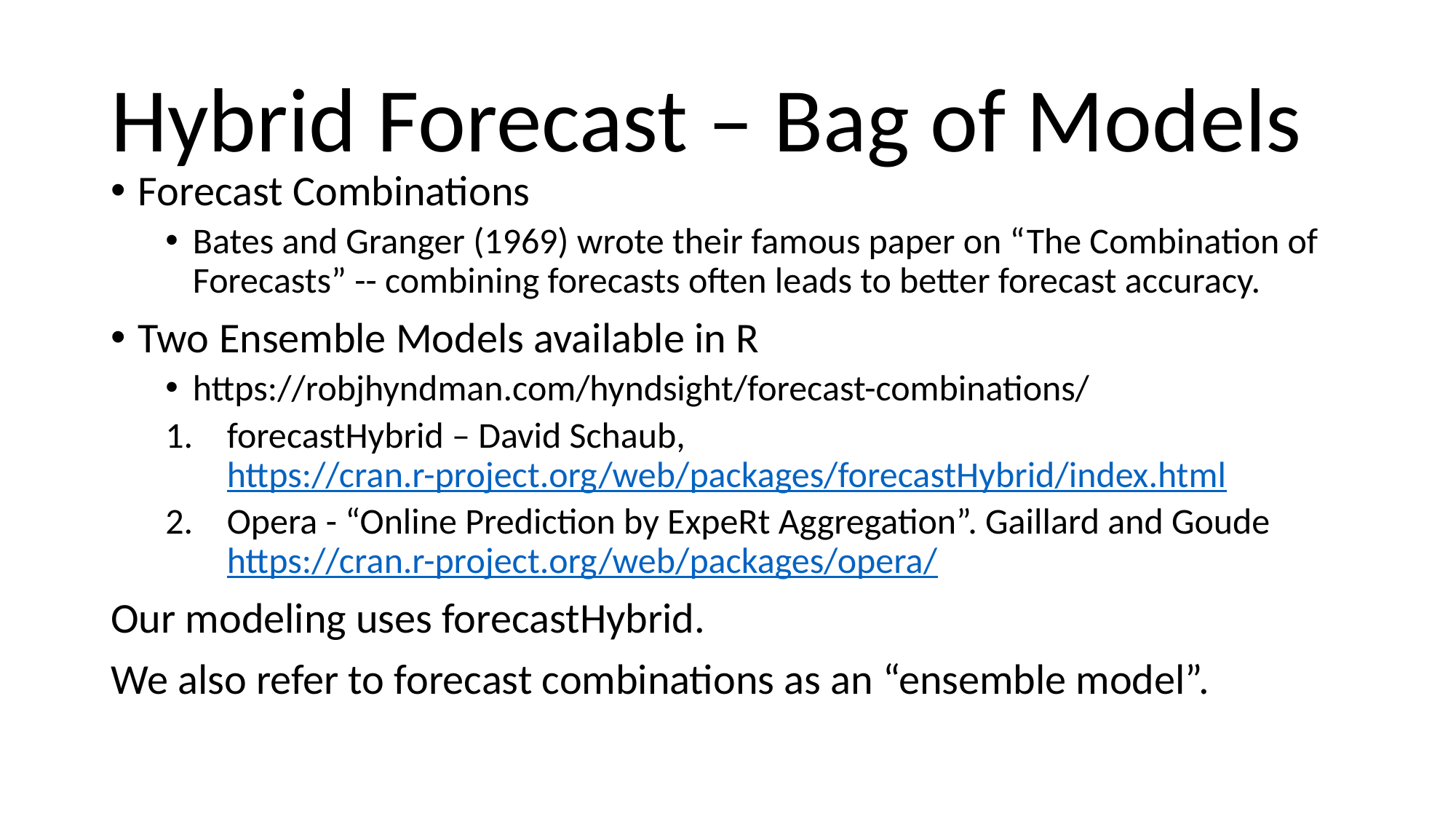

# Hybrid Forecast – Bag of Models
Forecast Combinations
Bates and Granger (1969) wrote their famous paper on “The Combination of Forecasts” -- combining forecasts often leads to better forecast accuracy.
Two Ensemble Models available in R
https://robjhyndman.com/hyndsight/forecast-combinations/
forecastHybrid – David Schaub,
https://cran.r-project.org/web/packages/forecastHybrid/index.html
Opera - “Online Prediction by ExpeRt Aggregation”. Gaillard and Goude
https://cran.r-project.org/web/packages/opera/
Our modeling uses forecastHybrid.
We also refer to forecast combinations as an “ensemble model”.